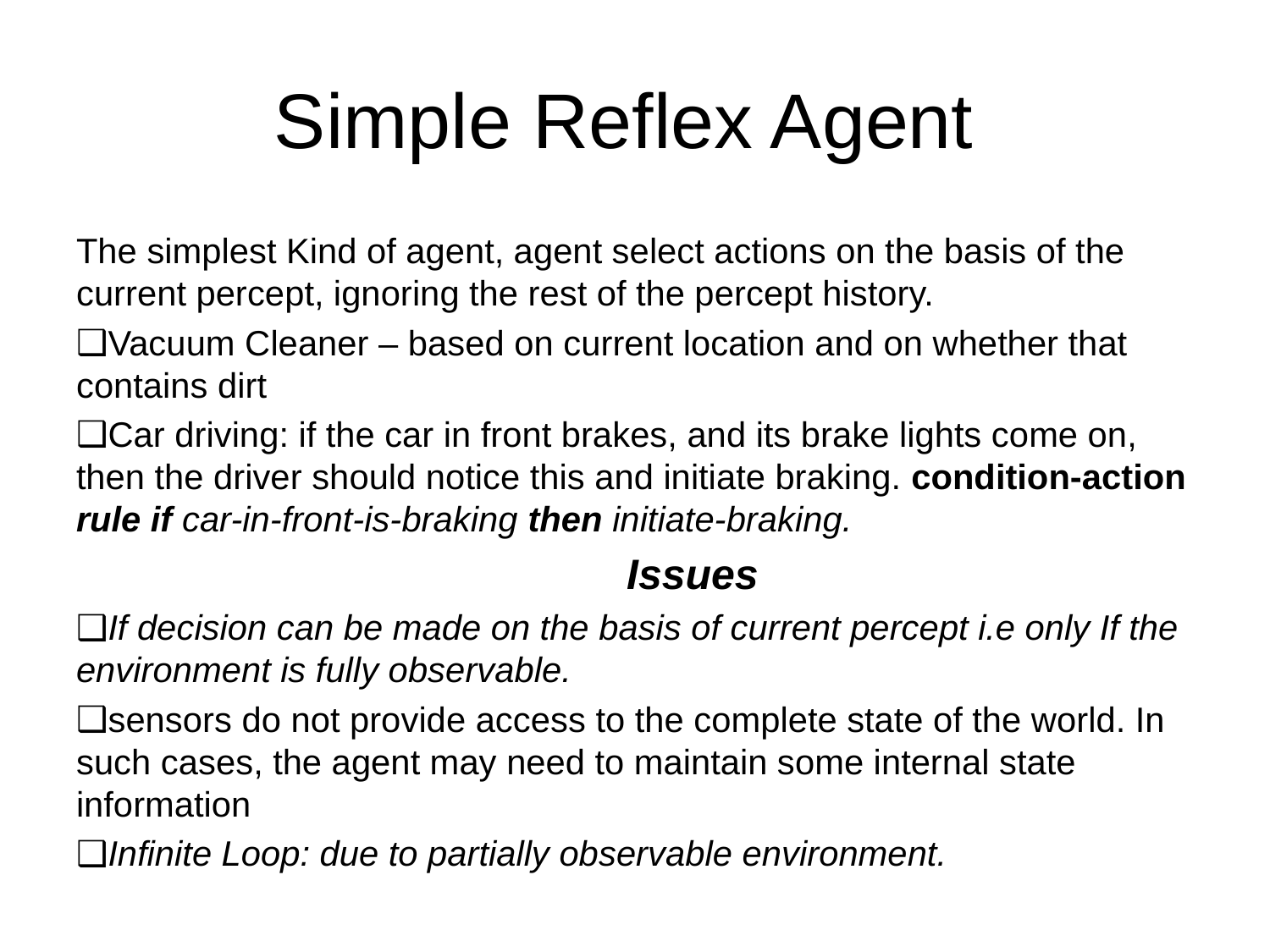

# Simple Reflex Agent
The simplest Kind of agent, agent select actions on the basis of the current percept, ignoring the rest of the percept history.
Vacuum Cleaner – based on current location and on whether that contains dirt
Car driving: if the car in front brakes, and its brake lights come on, then the driver should notice this and initiate braking. condition-action rule if car-in-front-is-braking then initiate-braking.
	Issues
If decision can be made on the basis of current percept i.e only If the environment is fully observable.
sensors do not provide access to the complete state of the world. In such cases, the agent may need to maintain some internal state information
Infinite Loop: due to partially observable environment.